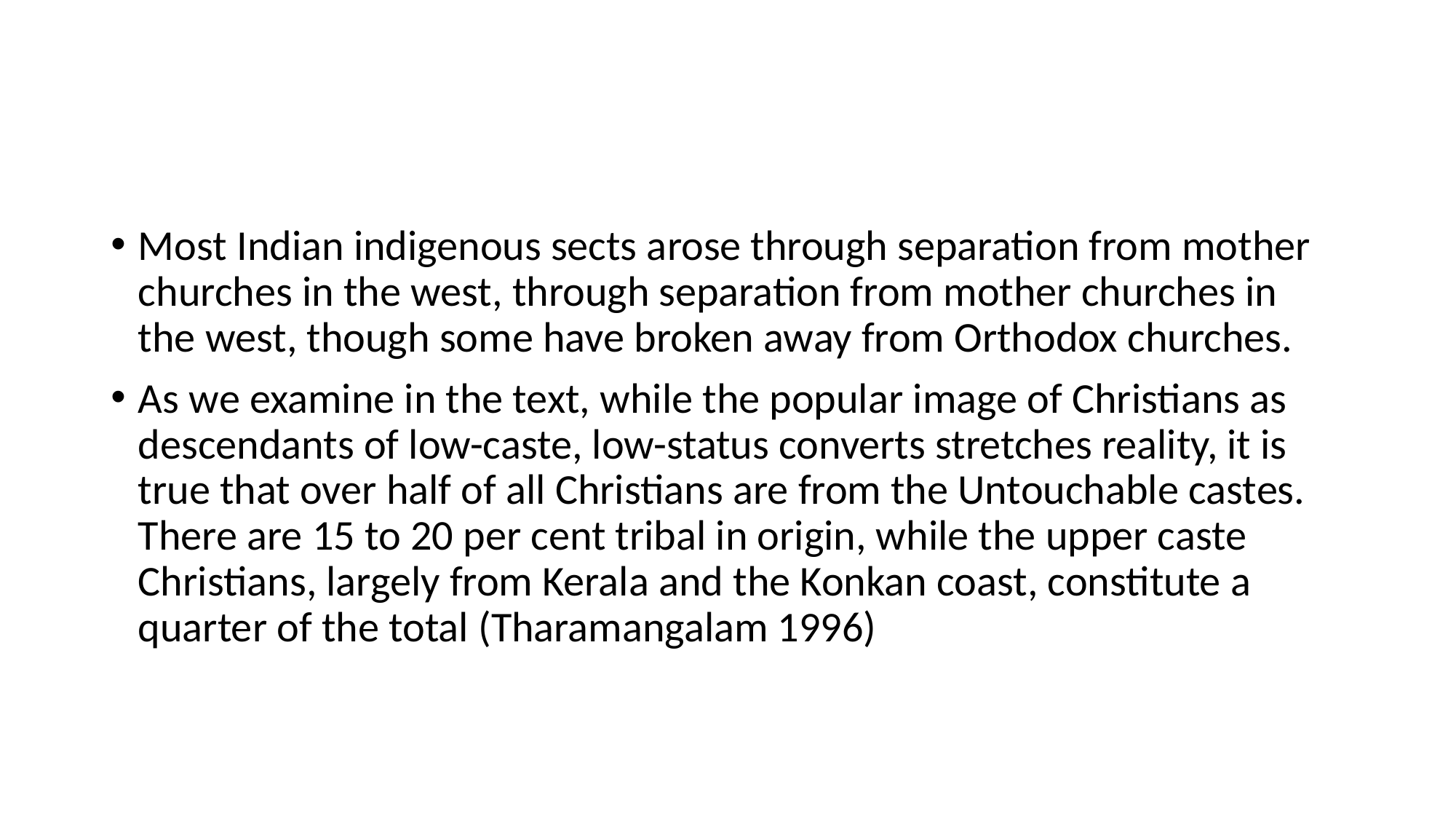

#
Most Indian indigenous sects arose through separation from mother churches in the west, through separation from mother churches in the west, though some have broken away from Orthodox churches.
As we examine in the text, while the popular image of Christians as descendants of low-caste, low-status converts stretches reality, it is true that over half of all Christians are from the Untouchable castes. There are 15 to 20 per cent tribal in origin, while the upper caste Christians, largely from Kerala and the Konkan coast, constitute a quarter of the total (Tharamangalam 1996)